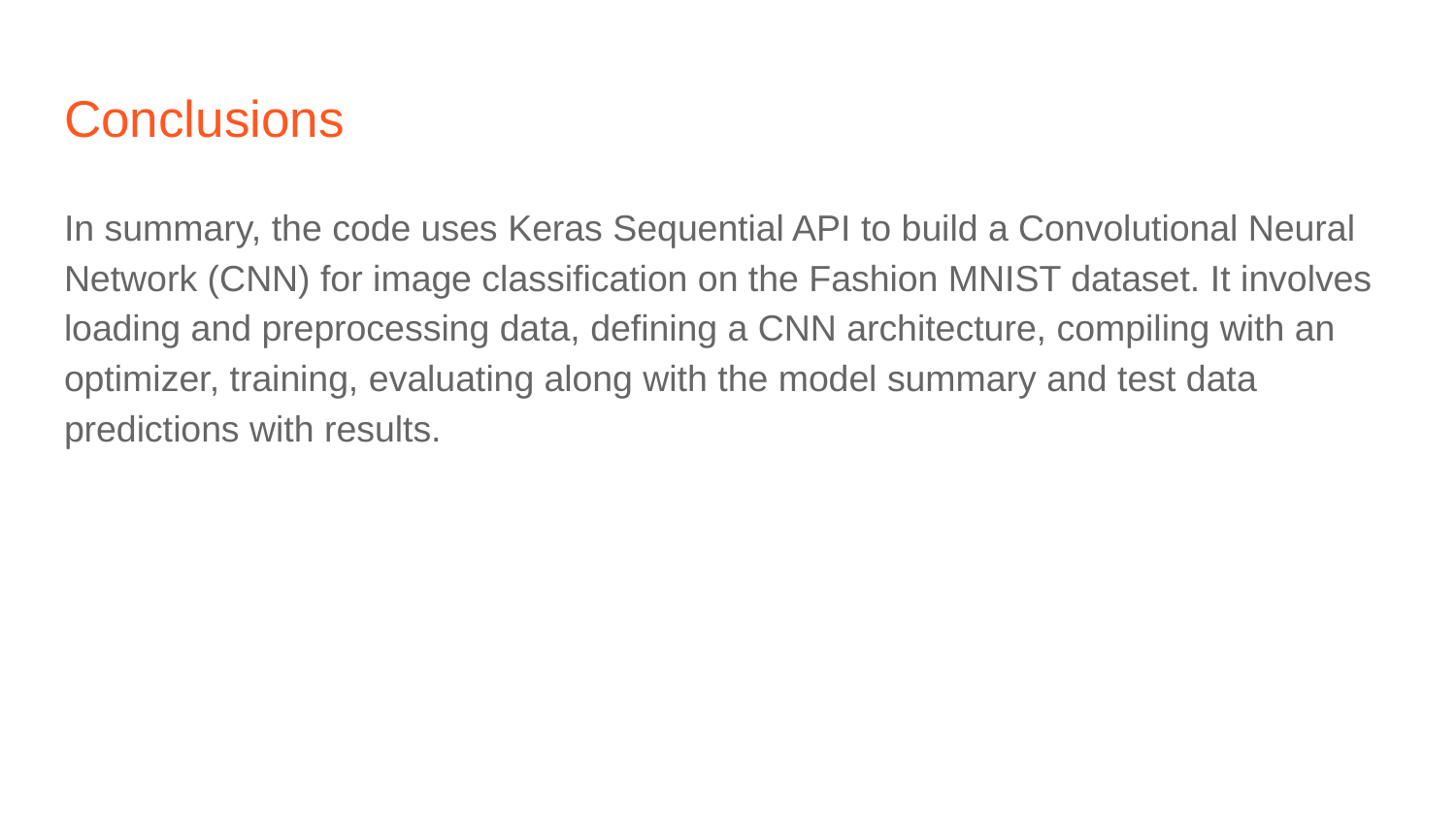

# Conclusions
In summary, the code uses Keras Sequential API to build a Convolutional Neural Network (CNN) for image classification on the Fashion MNIST dataset. It involves loading and preprocessing data, defining a CNN architecture, compiling with an optimizer, training, evaluating along with the model summary and test data predictions with results.